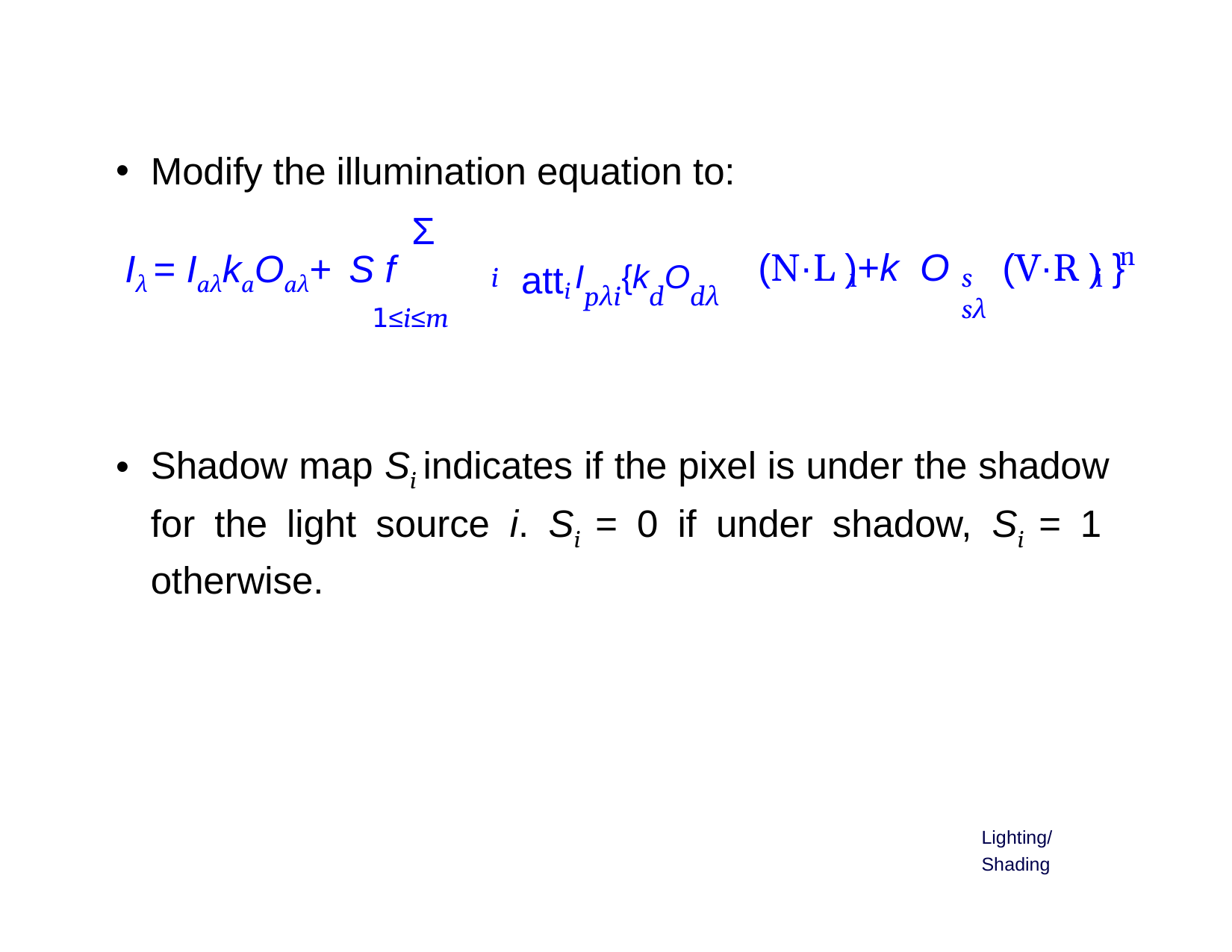

Modify the illumination equation to:
Σ
n
Iλ = IaλkaOaλ+	S f
(N·L )+k  O
(V·R ) }
Ipλi{kdOdλ
att
i
i	s	sλ
i
i
1≤i≤m
Shadow map Si indicates if the pixel is under the shadow  for the light source i. Si = 0 if under shadow, Si = 1  otherwise.
Lighting/Shading